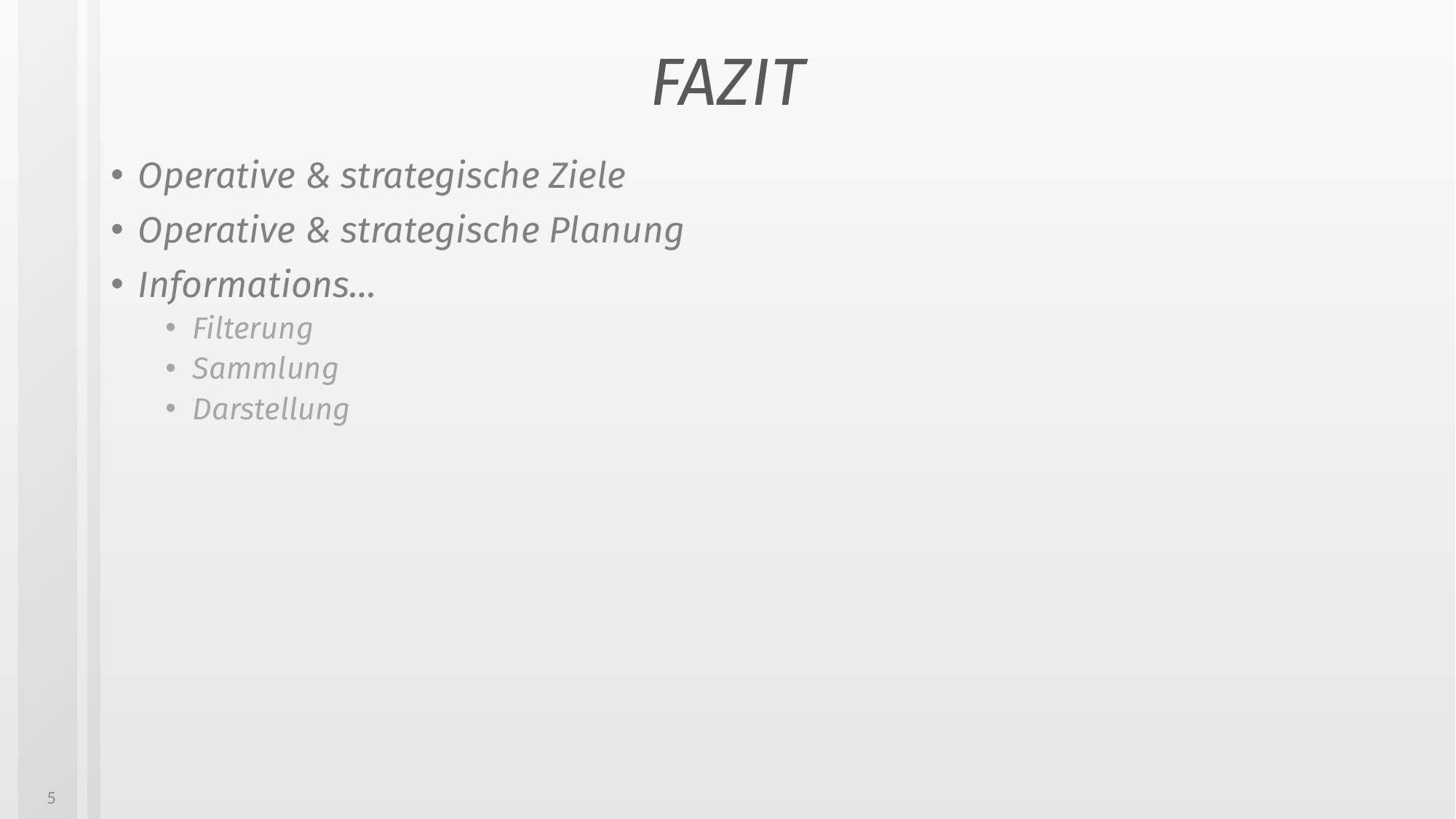

# FAZIT
Operative & strategische Ziele
Operative & strategische Planung
Informations…
Filterung
Sammlung
Darstellung
5